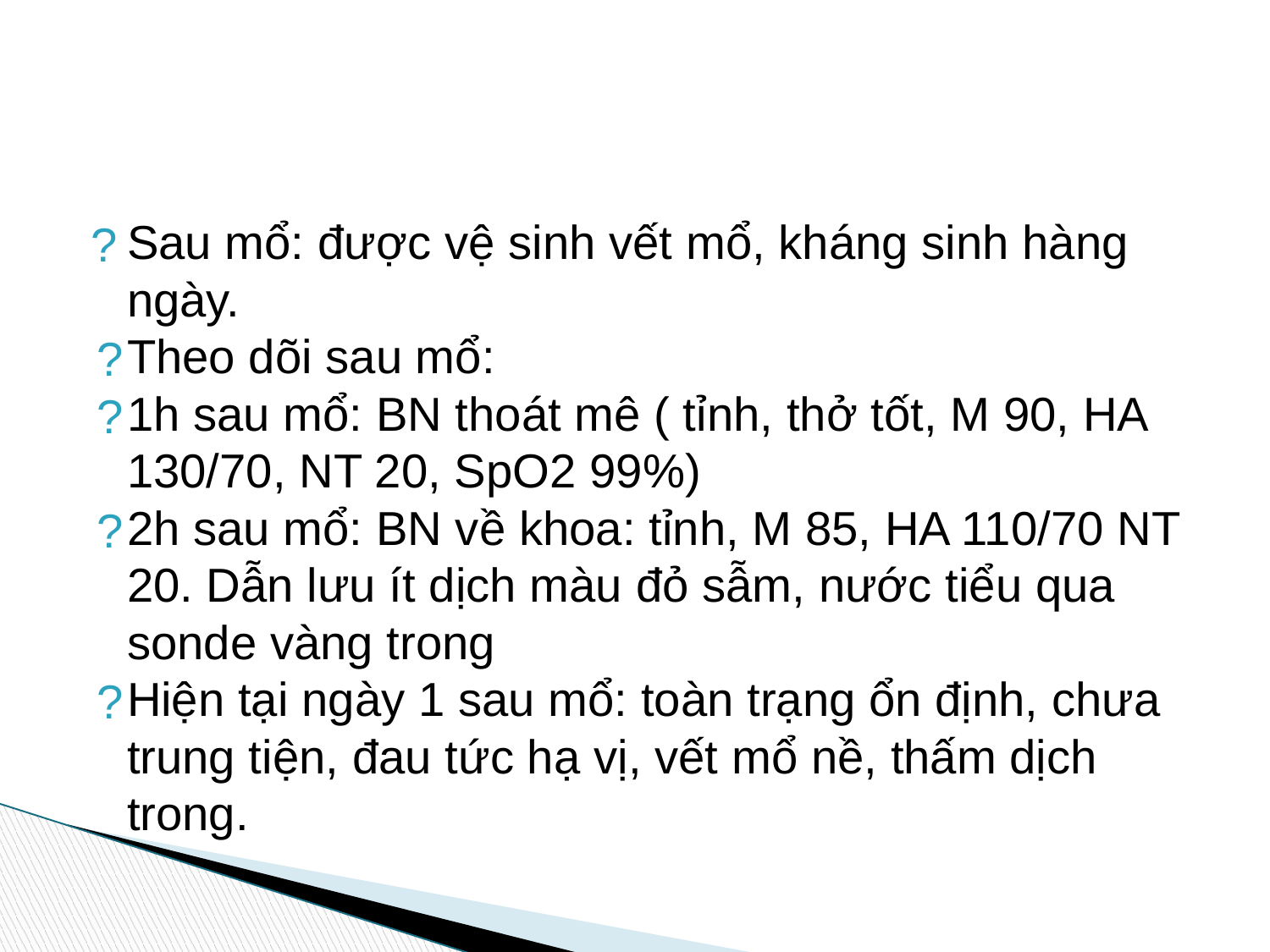

#
Sau mổ: được vệ sinh vết mổ, kháng sinh hàng ngày.
Theo dõi sau mổ:
1h sau mổ: BN thoát mê ( tỉnh, thở tốt, M 90, HA 130/70, NT 20, SpO2 99%)
2h sau mổ: BN về khoa: tỉnh, M 85, HA 110/70 NT 20. Dẫn lưu ít dịch màu đỏ sẫm, nước tiểu qua sonde vàng trong
Hiện tại ngày 1 sau mổ: toàn trạng ổn định, chưa trung tiện, đau tức hạ vị, vết mổ nề, thấm dịch trong.